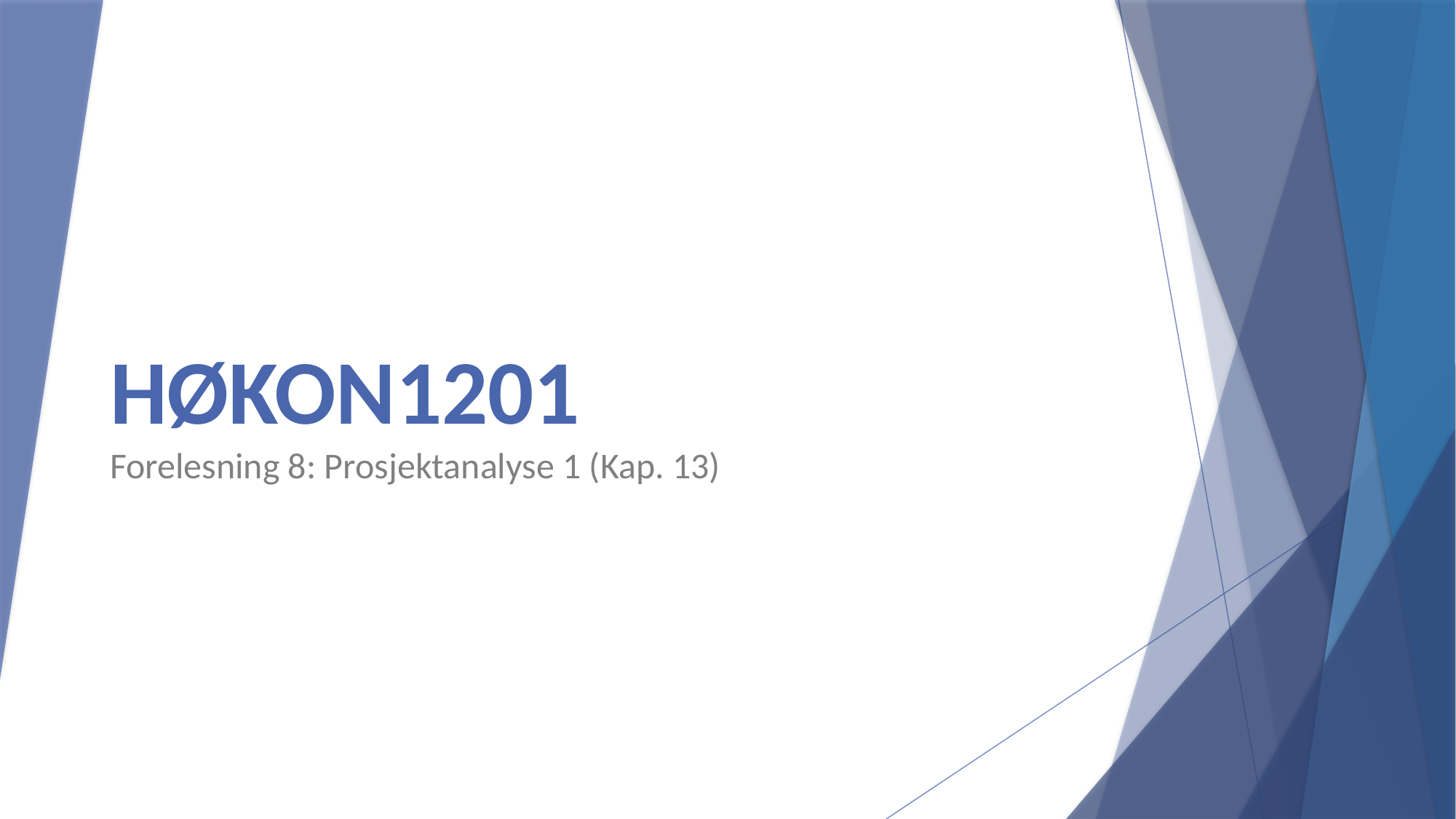

# HØKON1201 Forelesning 8: Prosjektanalyse 1 (Kap. 13)
Bedriftsøkonomi